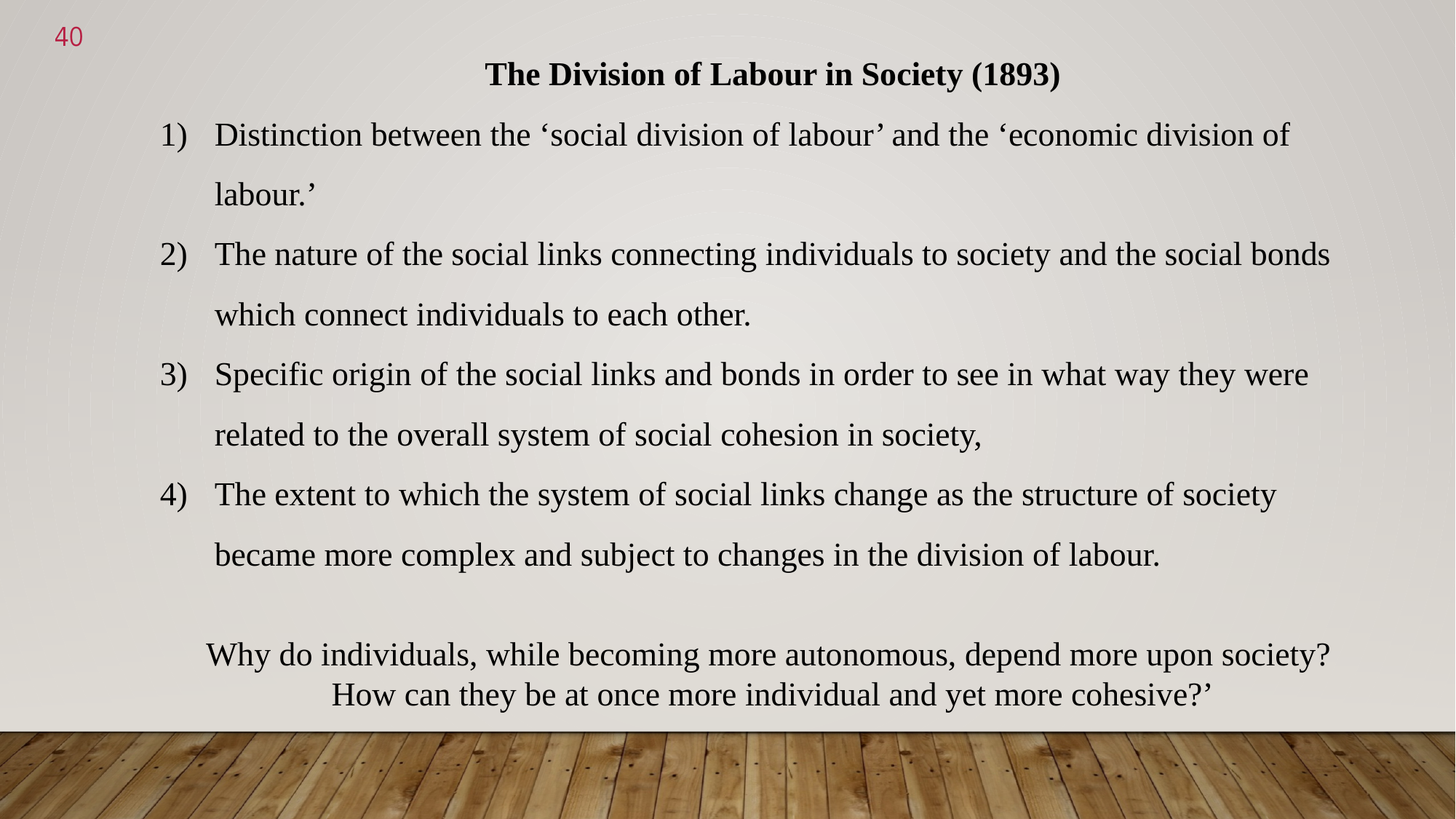

40
The Division of Labour in Society (1893)
Distinction between the ‘social division of labour’ and the ‘economic division of labour.’
The nature of the social links connecting individuals to society and the social bonds which connect individuals to each other.
Specific origin of the social links and bonds in order to see in what way they were related to the overall system of social cohesion in society,
The extent to which the system of social links change as the structure of society became more complex and subject to changes in the division of labour.

Why do individuals, while becoming more autonomous, depend more upon society?
How can they be at once more individual and yet more cohesive?’